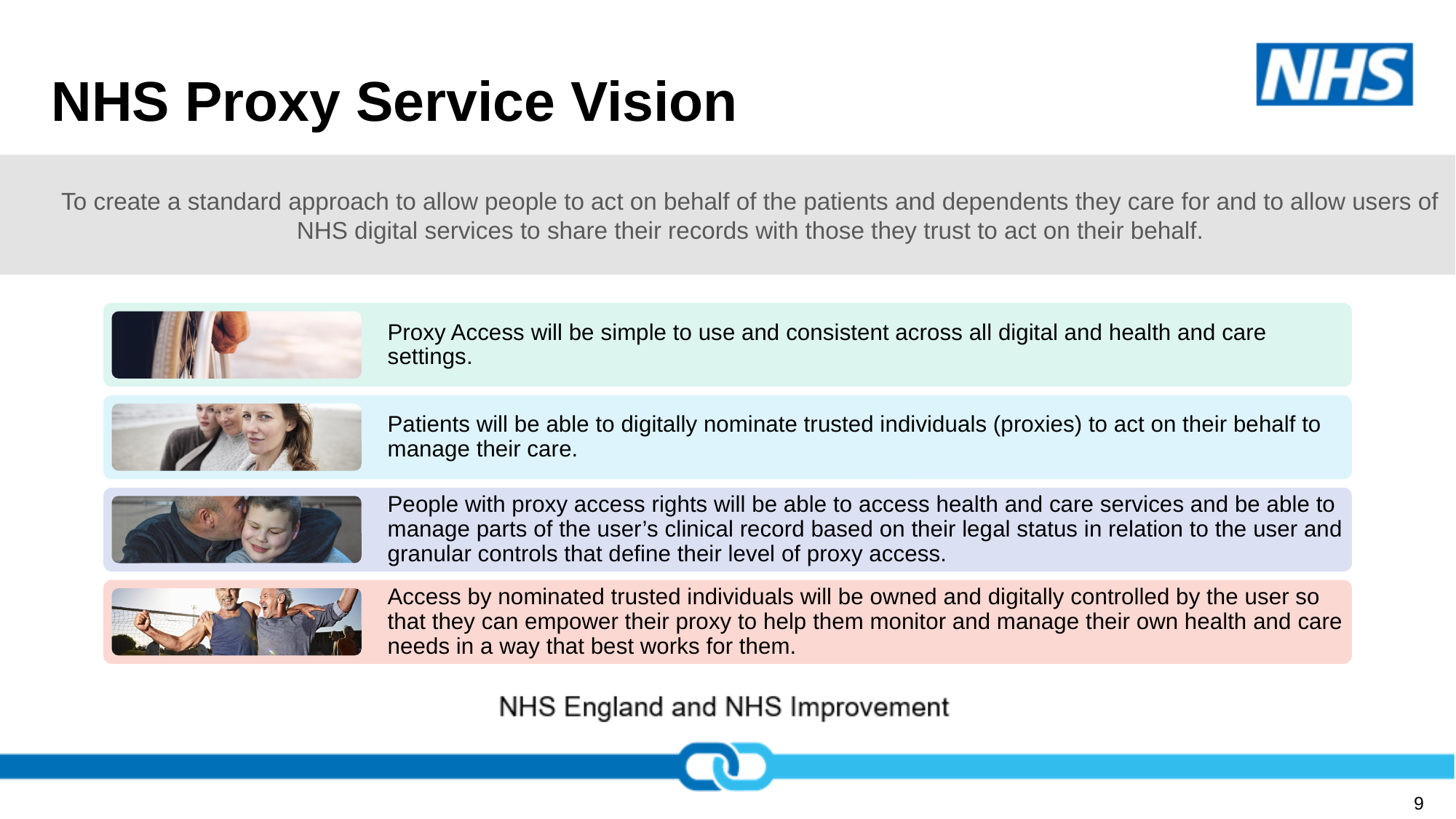

# NHS Proxy Service Vision
To create a standard approach to allow people to act on behalf of the patients and dependents they care for and to allow users of NHS digital services to share their records with those they trust to act on their behalf.

Proxy Access will be simple to use and consistent across all digital and health and care settings.

Patients will be able to digitally nominate trusted individuals (proxies) to act on their behalf to manage their care.

People with proxy access rights will be able to access health and care services and be able to manage parts of the user’s clinical record based on their legal status in relation to the user and granular controls that define their level of proxy access.

Access by nominated trusted individuals will be owned and digitally controlled by the user so that they can empower their proxy to help them monitor and manage their own health and care needs in a way that best works for them.